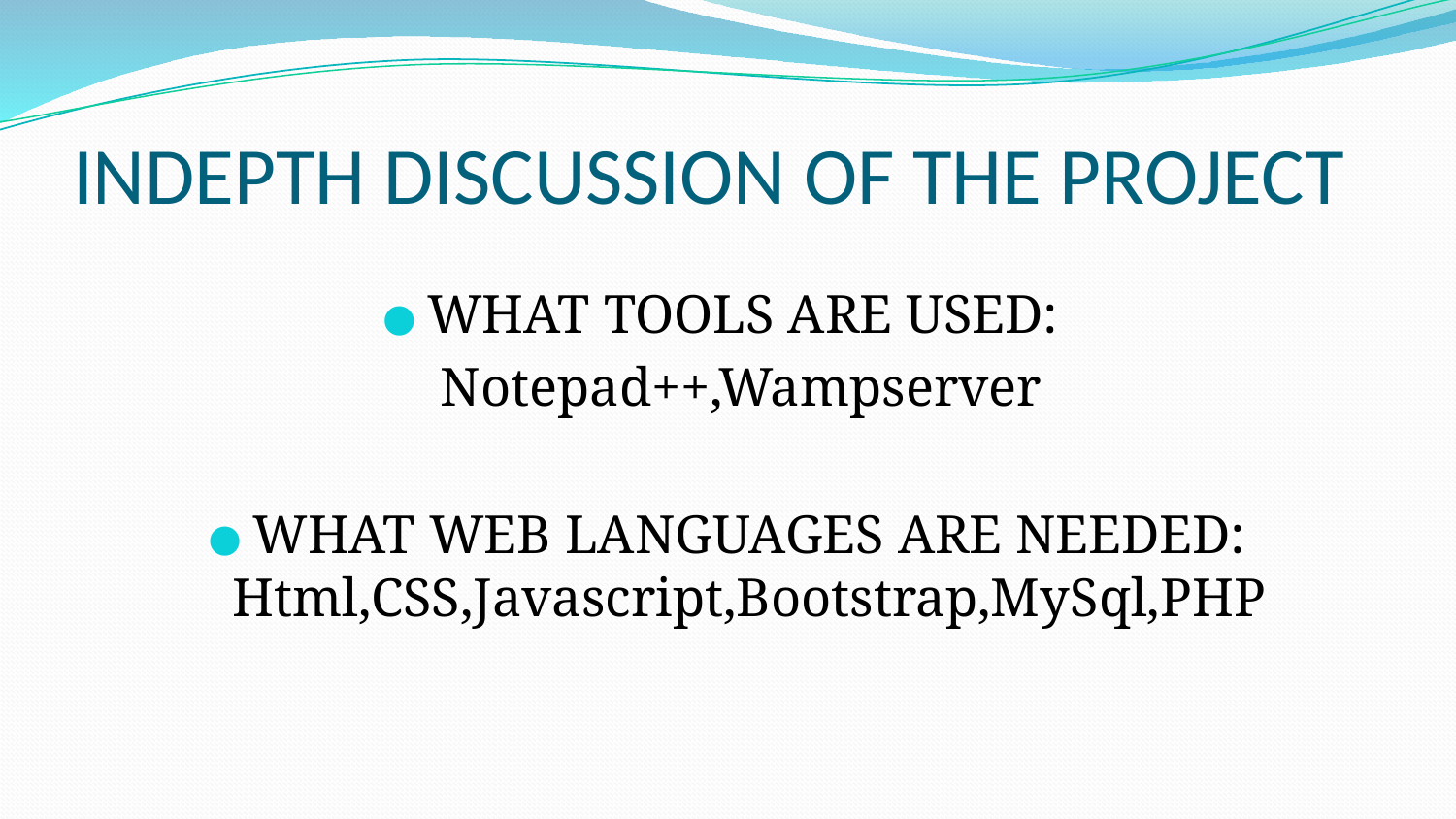

# INDEPTH DISCUSSION OF THE PROJECT
WHAT TOOLS ARE USED:
  Notepad++,Wampserver

WHAT WEB LANGUAGES ARE NEEDED: Html,CSS,Javascript,Bootstrap,MySql,PHP